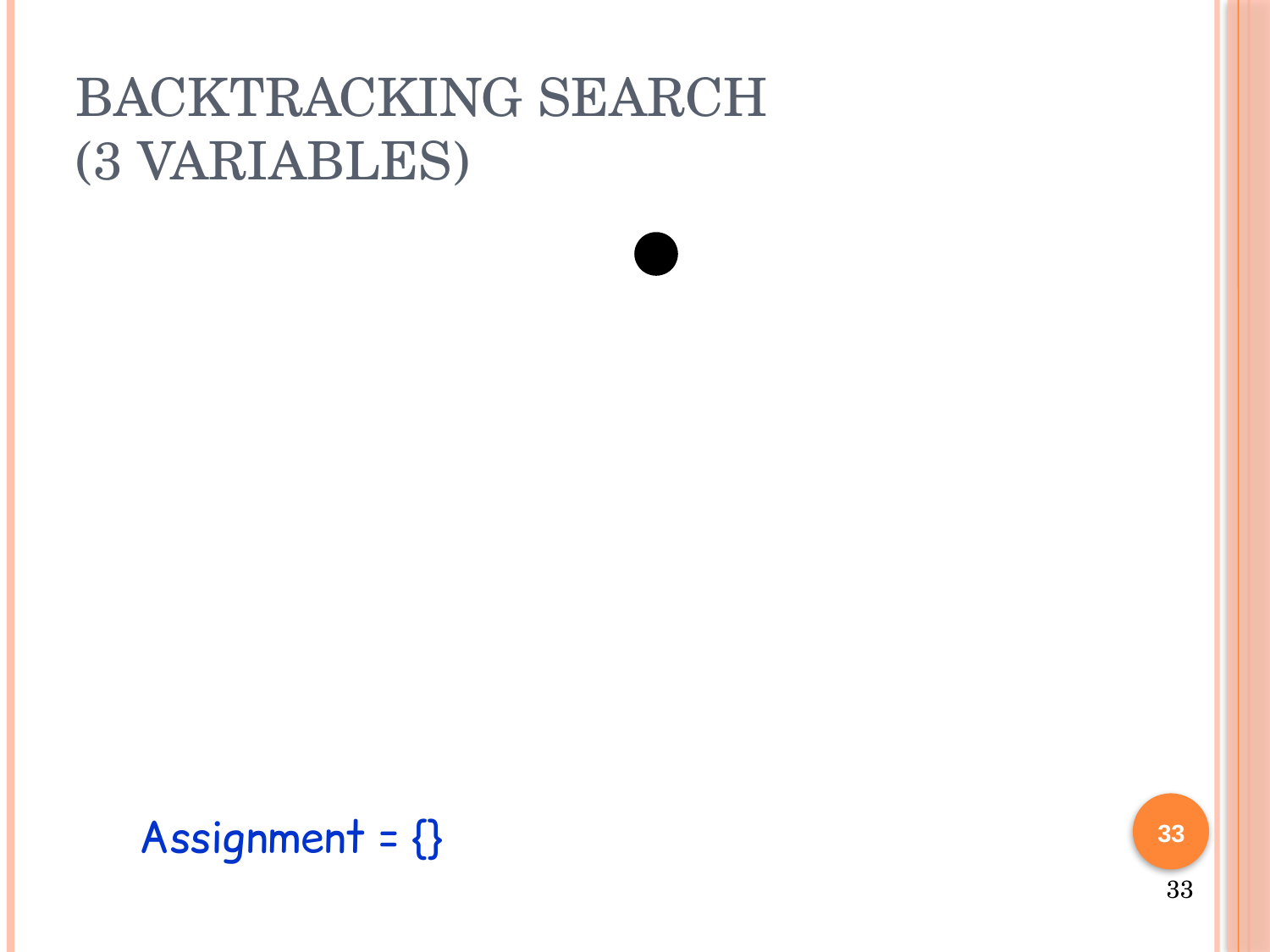

# Backtracking Search (3 variables)

33
Assignment = {}
33